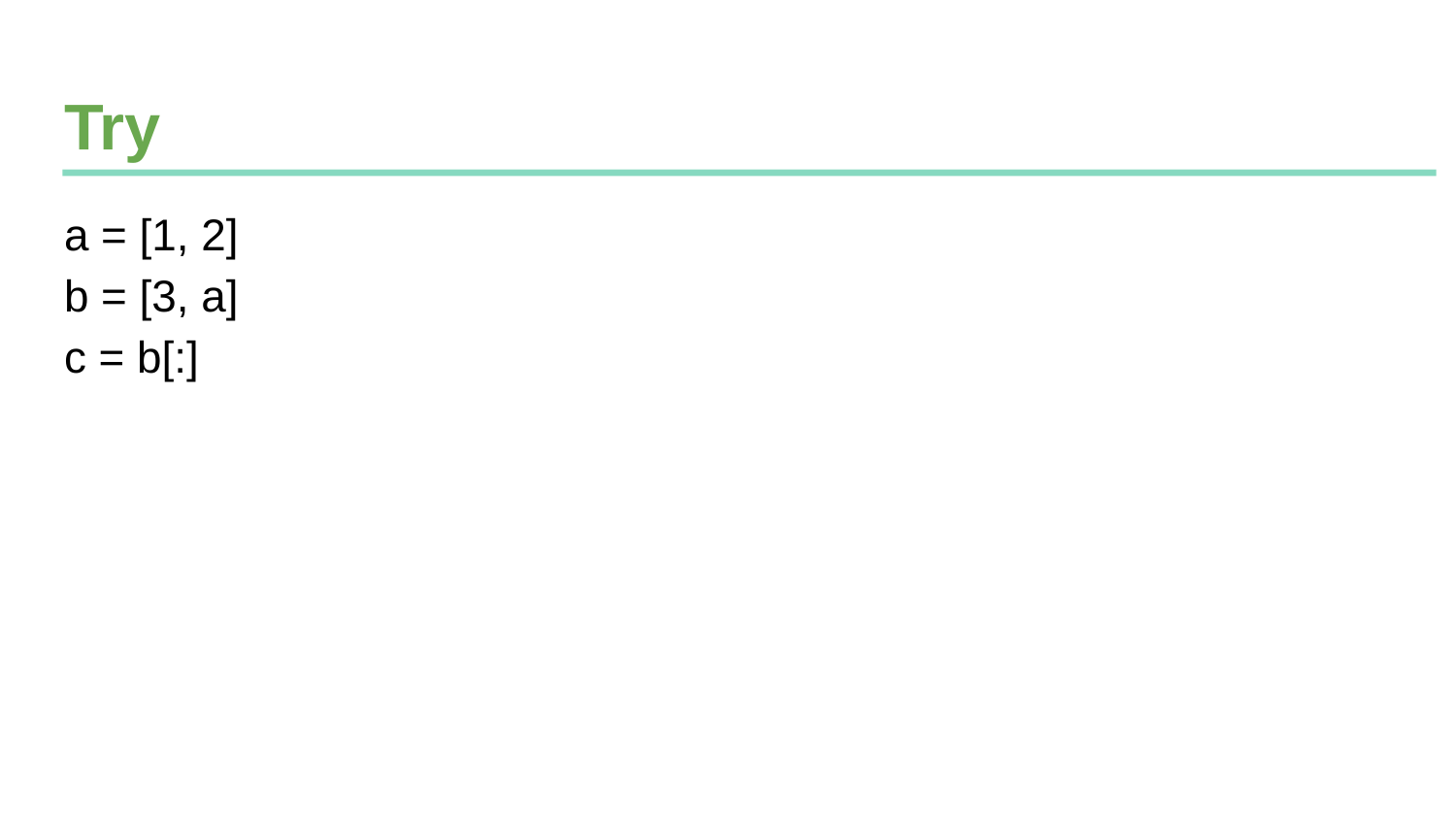

# Try
a = [1, 2]
b = [3, a]
c = b[:]